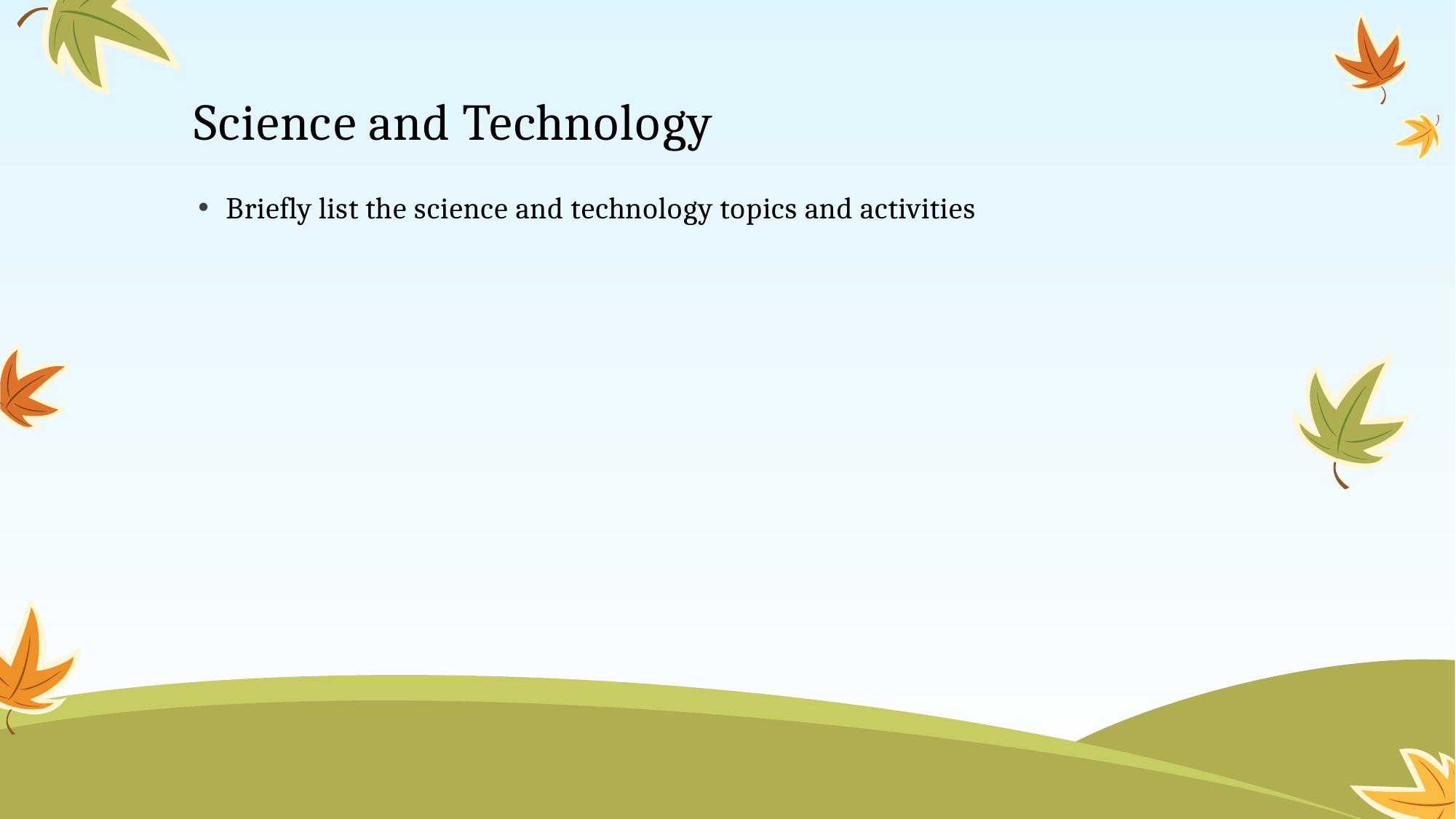

# Science and Technology
Briefly list the science and technology topics and activities